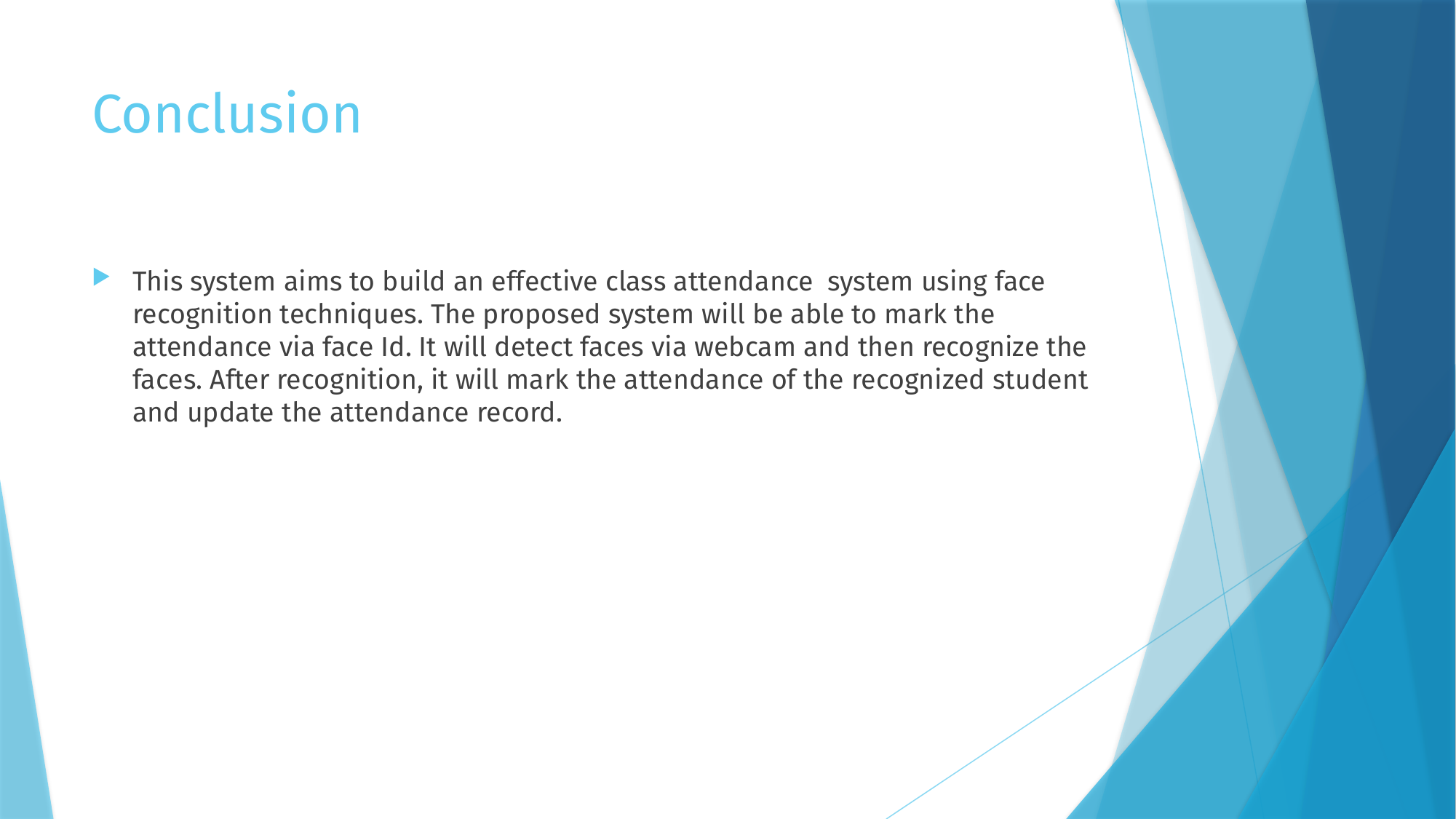

# Conclusion
This system aims to build an effective class attendance  system using face recognition techniques. The proposed system will be able to mark the attendance via face Id. It will detect faces via webcam and then recognize the faces. After recognition, it will mark the attendance of the recognized student and update the attendance record.